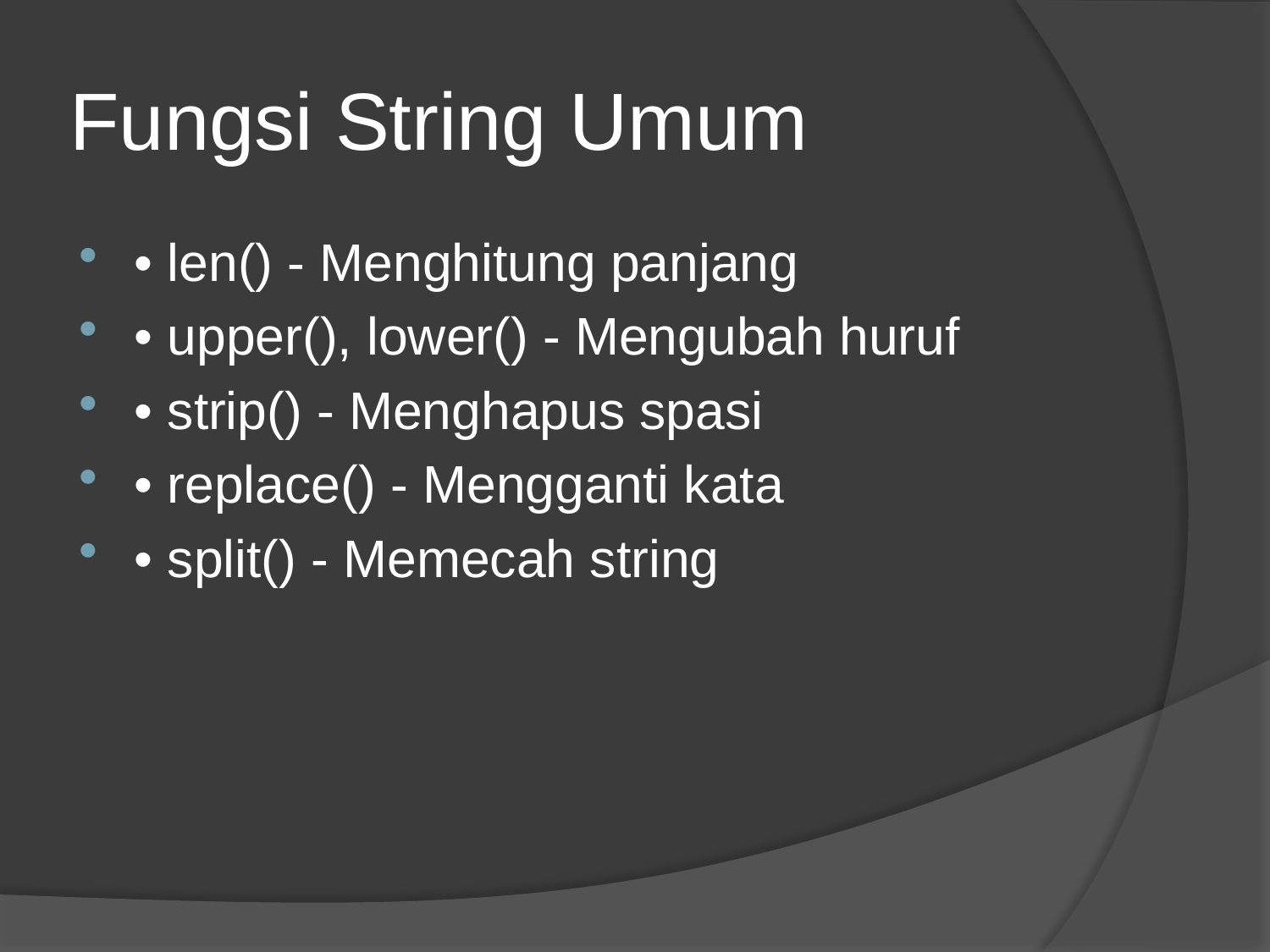

# Fungsi String Umum
• len() - Menghitung panjang
• upper(), lower() - Mengubah huruf
• strip() - Menghapus spasi
• replace() - Mengganti kata
• split() - Memecah string